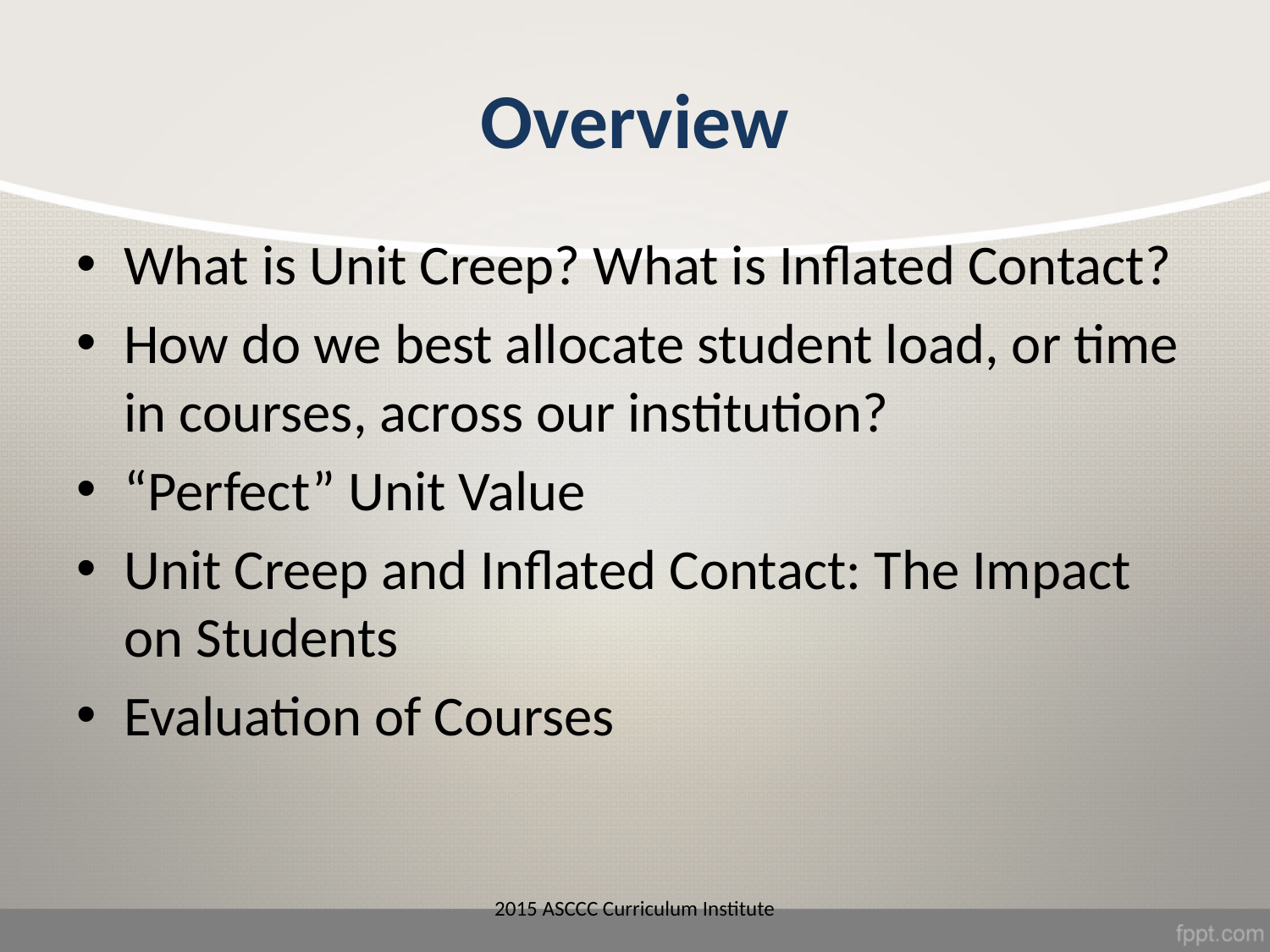

# Overview
What is Unit Creep? What is Inflated Contact?
How do we best allocate student load, or time in courses, across our institution?
“Perfect” Unit Value
Unit Creep and Inflated Contact: The Impact on Students
Evaluation of Courses
2015 ASCCC Curriculum Institute